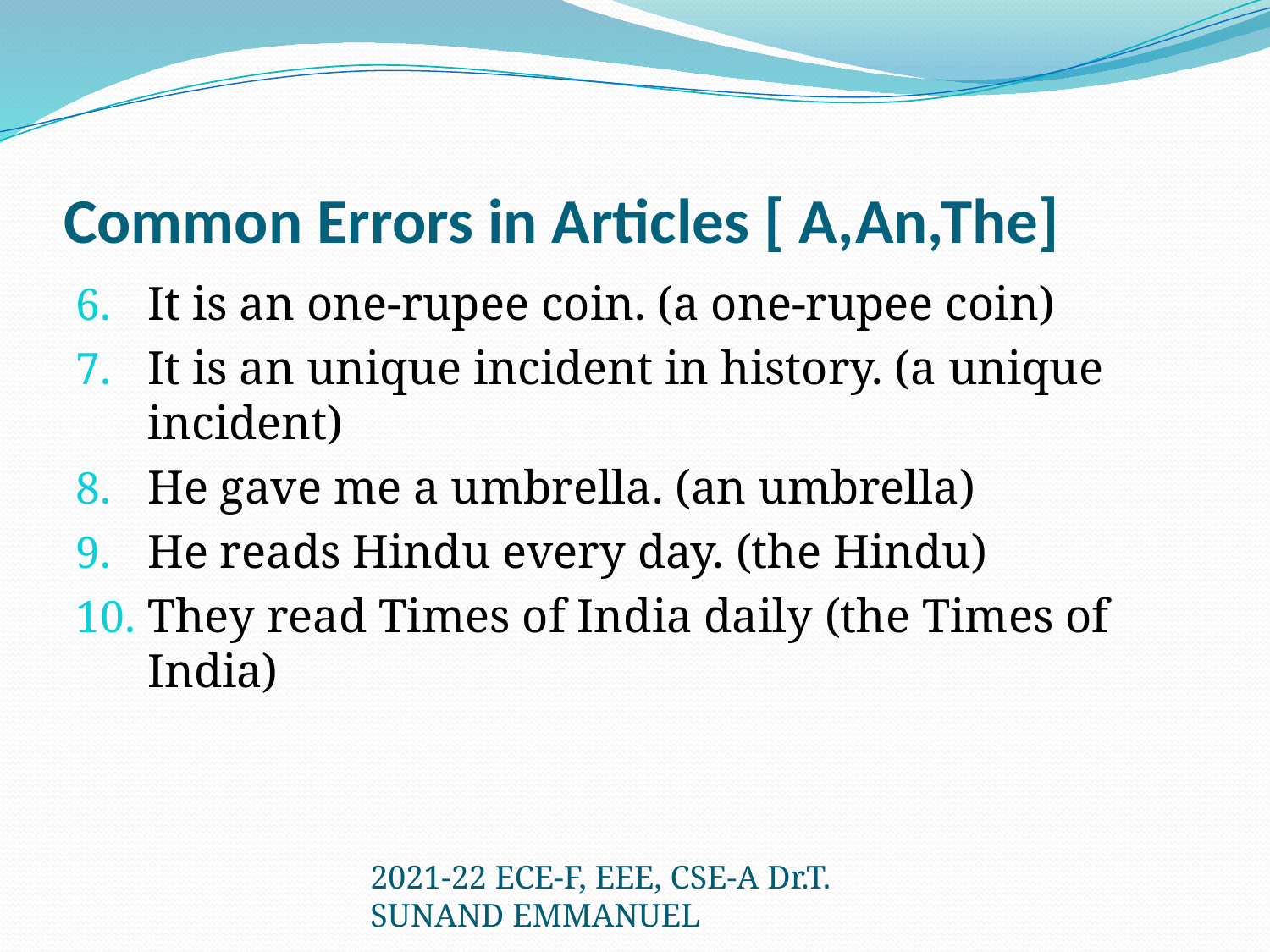

# Common Errors in Articles [ A,An,The]
It is an one-rupee coin. (a one-rupee coin)
It is an unique incident in history. (a unique incident)
He gave me a umbrella. (an umbrella)
He reads Hindu every day. (the Hindu)
They read Times of India daily (the Times of India)
2021-22 ECE-F, EEE, CSE-A Dr.T. SUNAND EMMANUEL